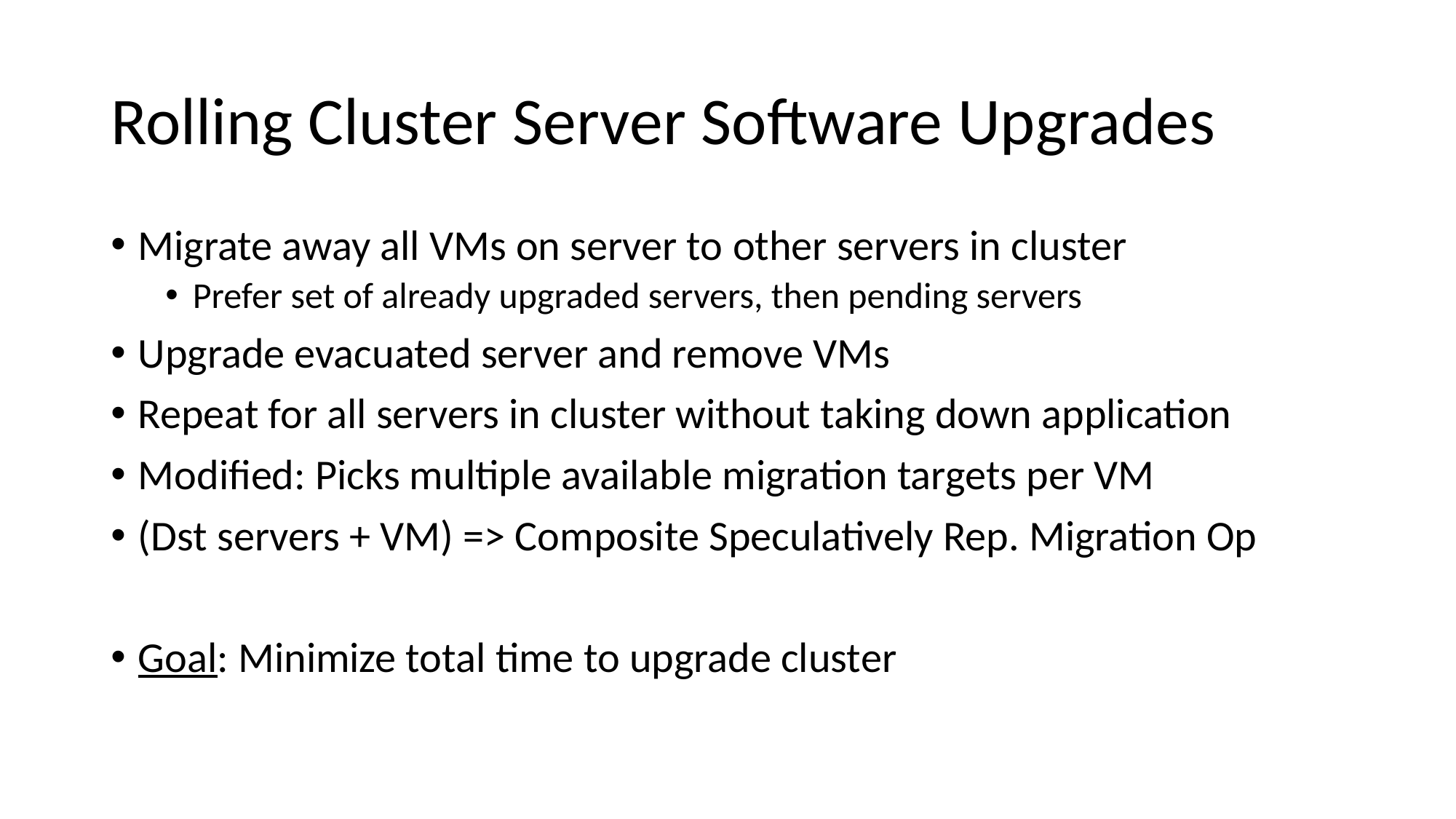

# Rolling Cluster Server Software Upgrades
Migrate away all VMs on server to other servers in cluster
Prefer set of already upgraded servers, then pending servers
Upgrade evacuated server and remove VMs
Repeat for all servers in cluster without taking down application
Modified: Picks multiple available migration targets per VM
(Dst servers + VM) => Composite Speculatively Rep. Migration Op

Goal: Minimize total time to upgrade cluster